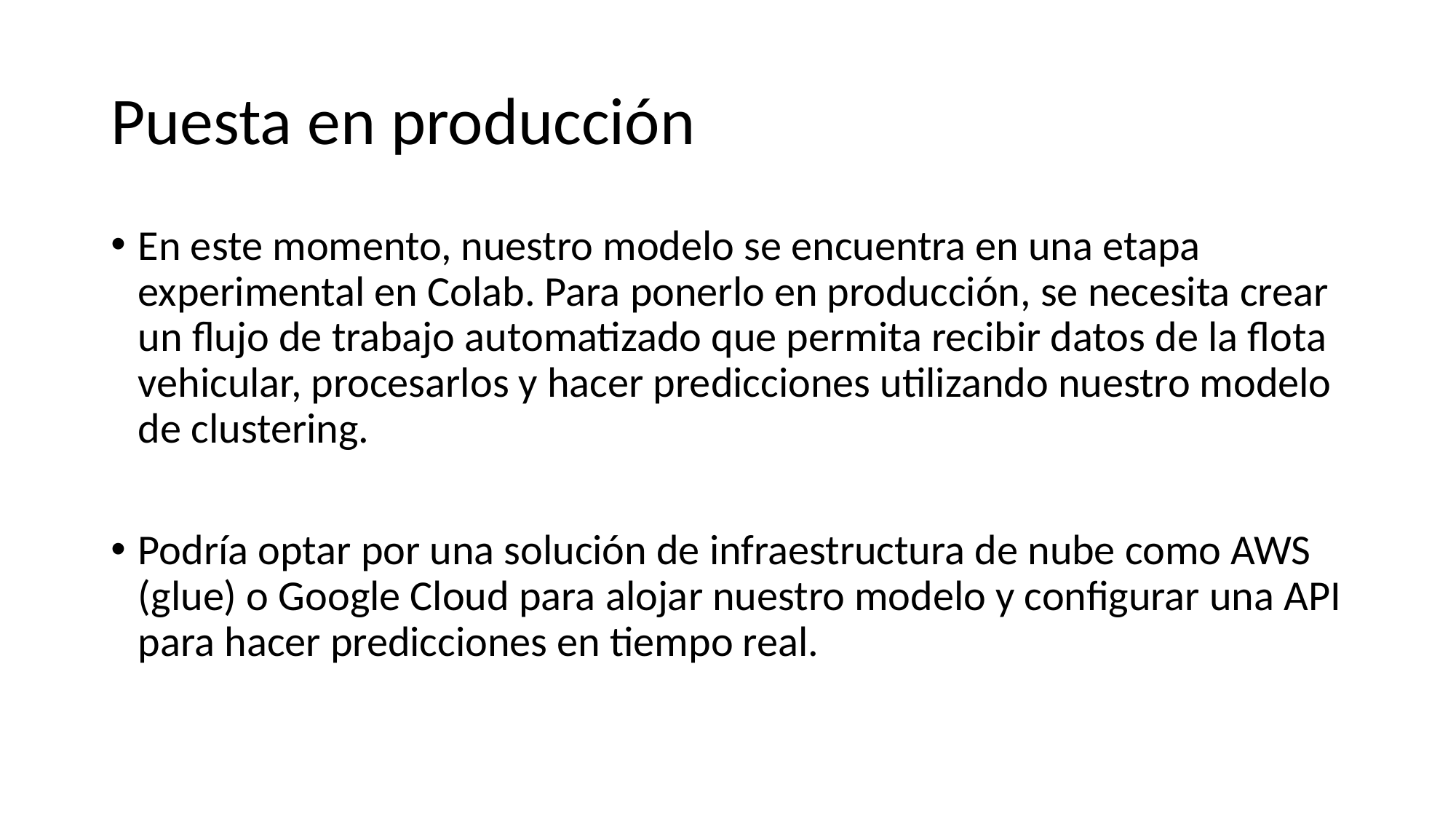

# Puesta en producción
En este momento, nuestro modelo se encuentra en una etapa experimental en Colab. Para ponerlo en producción, se necesita crear un flujo de trabajo automatizado que permita recibir datos de la flota vehicular, procesarlos y hacer predicciones utilizando nuestro modelo de clustering.

Podría optar por una solución de infraestructura de nube como AWS (glue) o Google Cloud para alojar nuestro modelo y configurar una API para hacer predicciones en tiempo real.